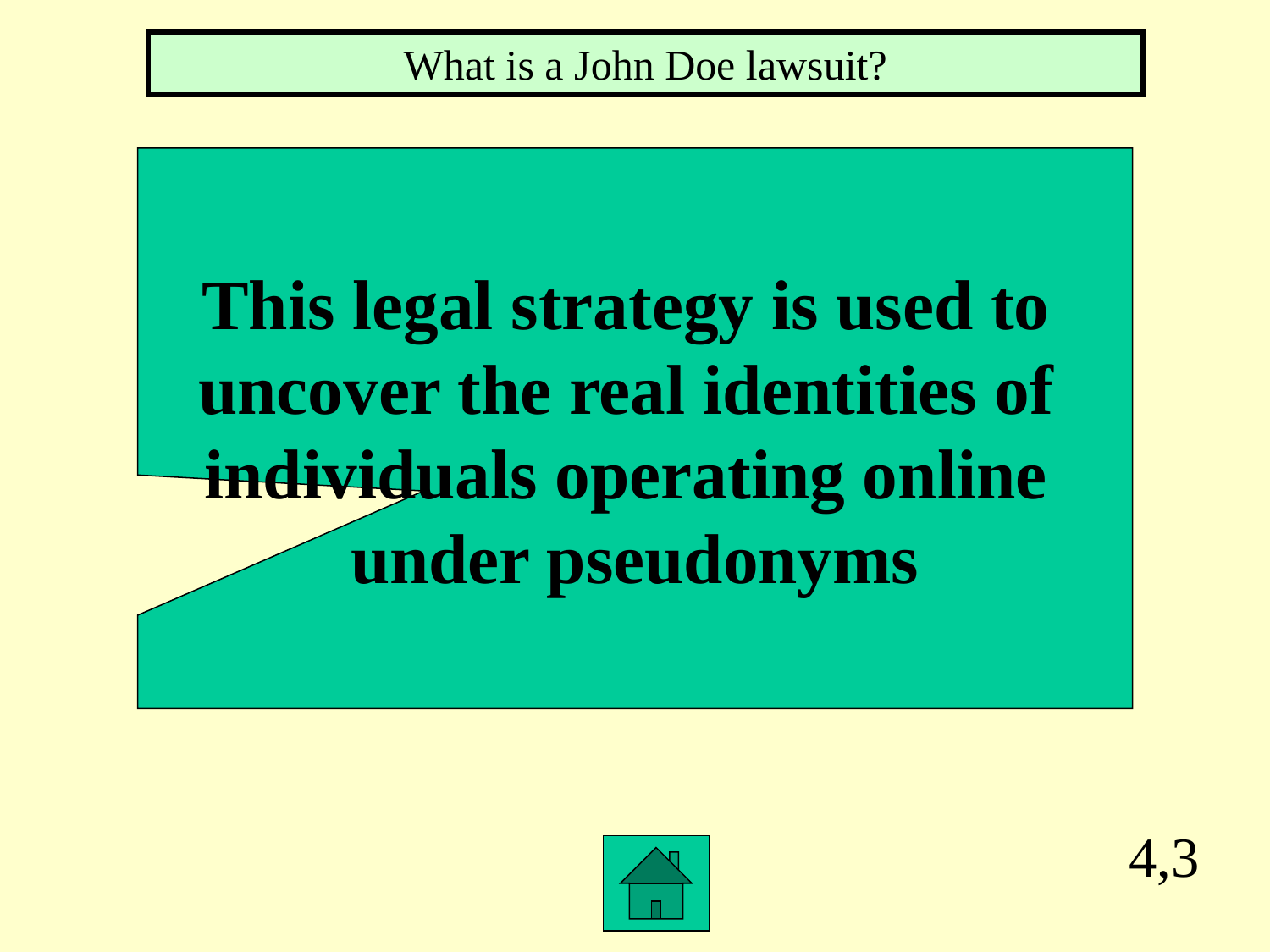

What is a John Doe lawsuit?
This legal strategy is used to
uncover the real identities of
individuals operating online
under pseudonyms
4,3